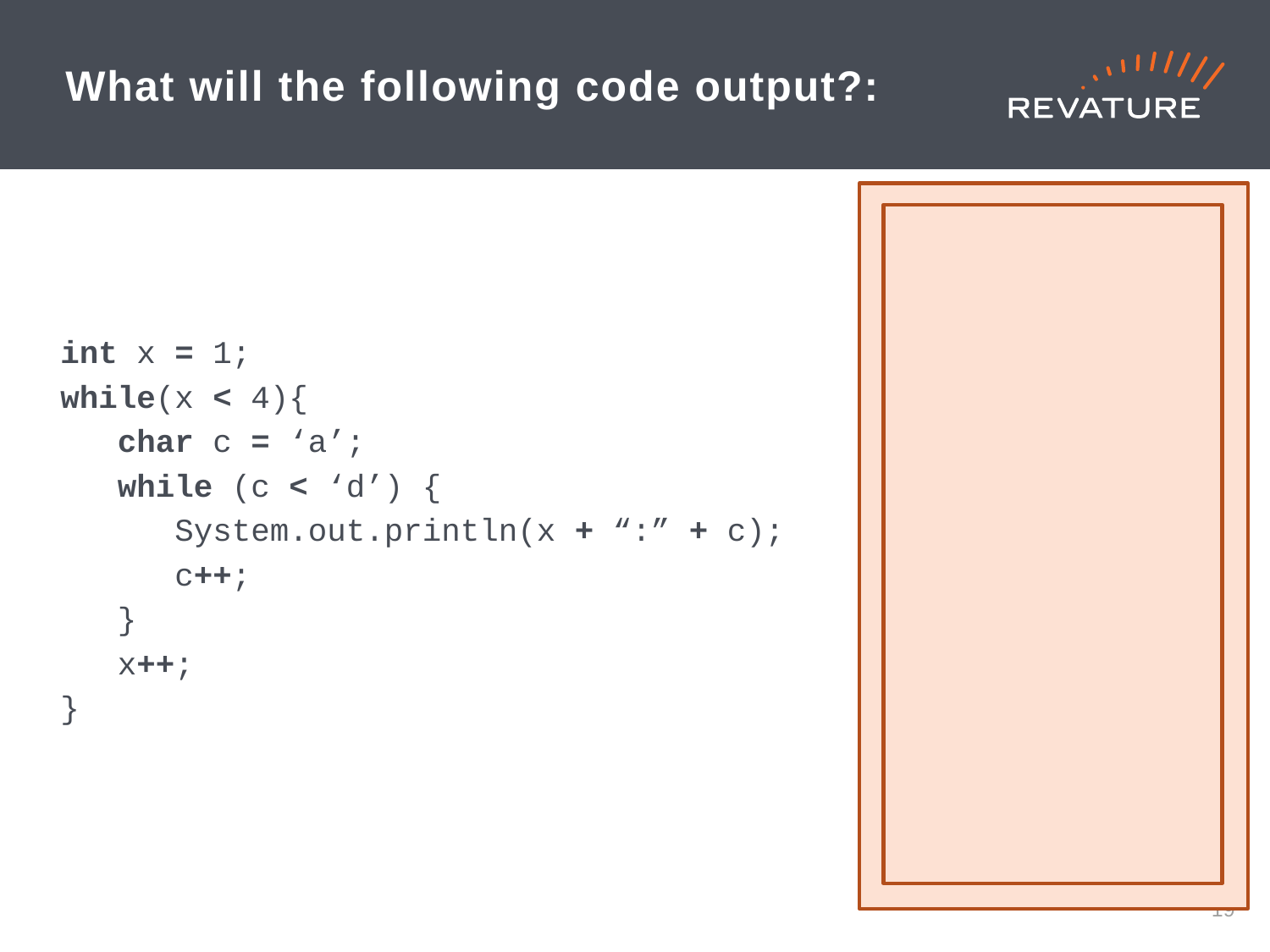

# What will the following code output?:

1:a
1:b
1:c
2:a
2:b
2:c
3:a
3:b
3:c

int x = 1;
while(x < 4){
   char c = ‘a’;
   while (c < ‘d’) {
      System.out.println(x + “:” + c);
      c++;
   }
   x++;
}
19